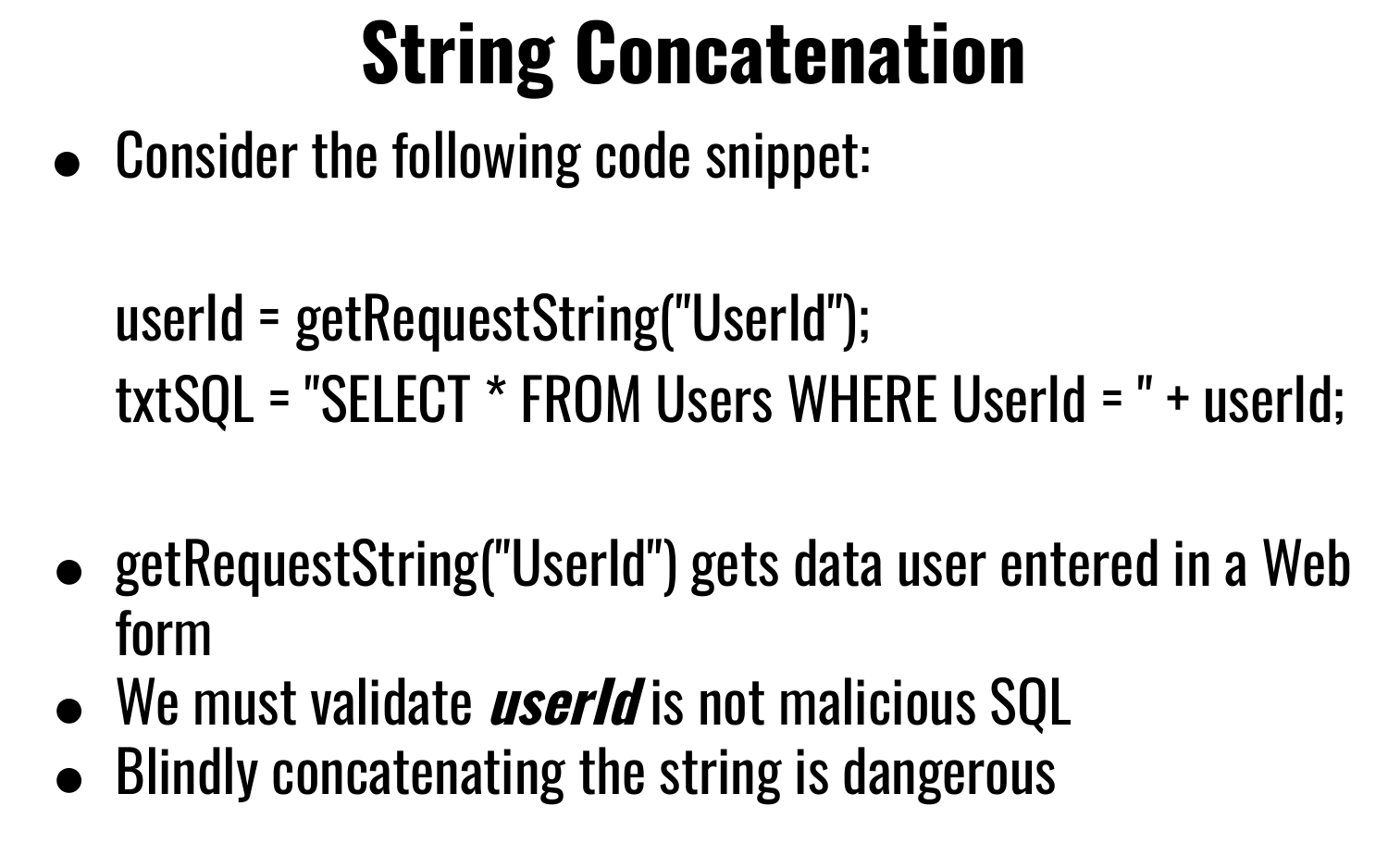

# String Concatenation
Consider the following code snippet:

userId = getRequestString("UserId");
txtSQL = "SELECT * FROM Users WHERE UserId = " + userId;

getRequestString("UserId") gets data user entered in a Web form
We must validate userId is not malicious SQL
Blindly concatenating the string is dangerous